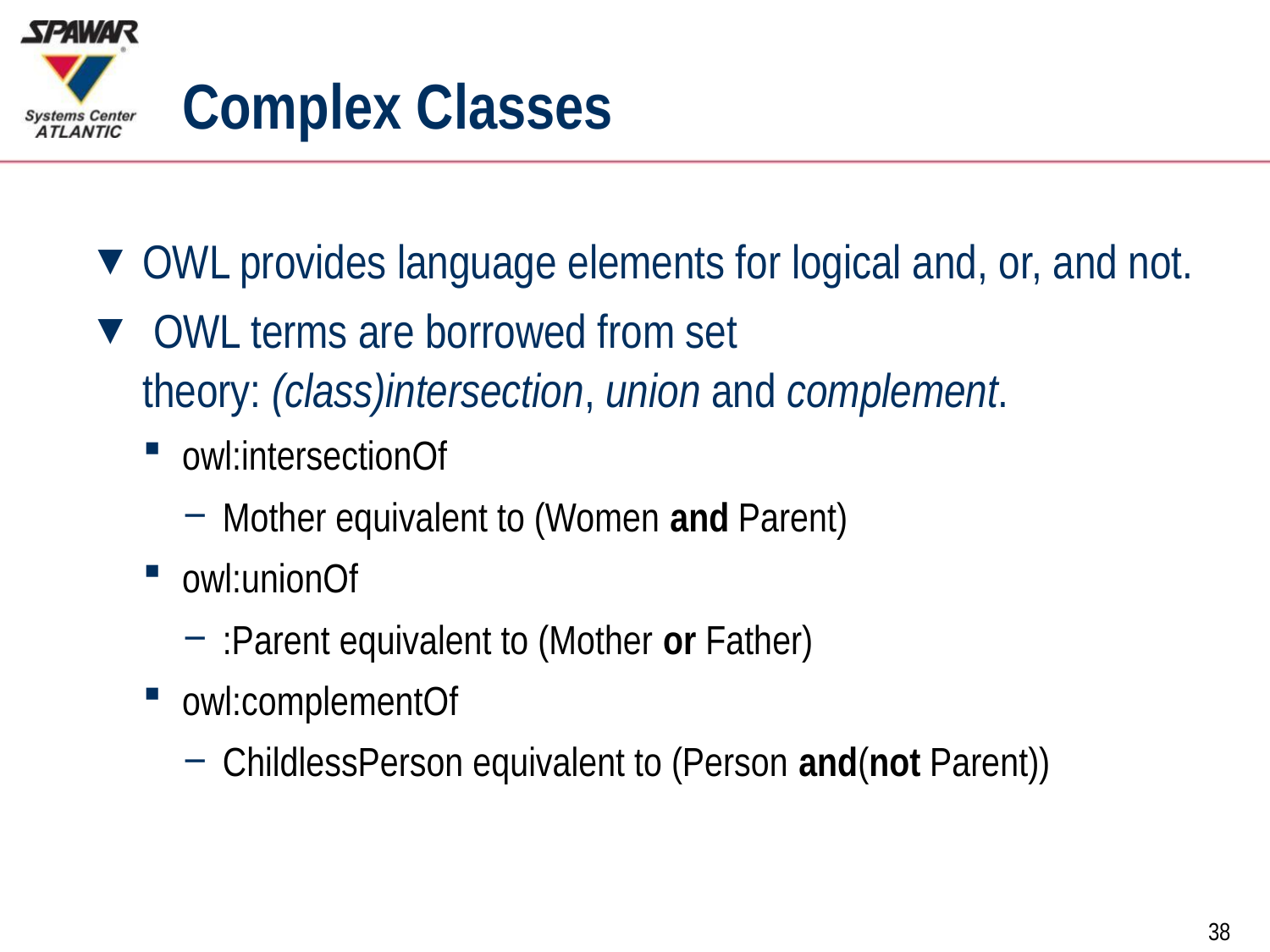

# Complex Classes
OWL provides language elements for logical and, or, and not.
 OWL terms are borrowed from set theory: (class)intersection, union and complement.
owl:intersectionOf
Mother equivalent to (Women and Parent)
owl:unionOf
:Parent equivalent to (Mother or Father)
owl:complementOf
ChildlessPerson equivalent to (Person and(not Parent))